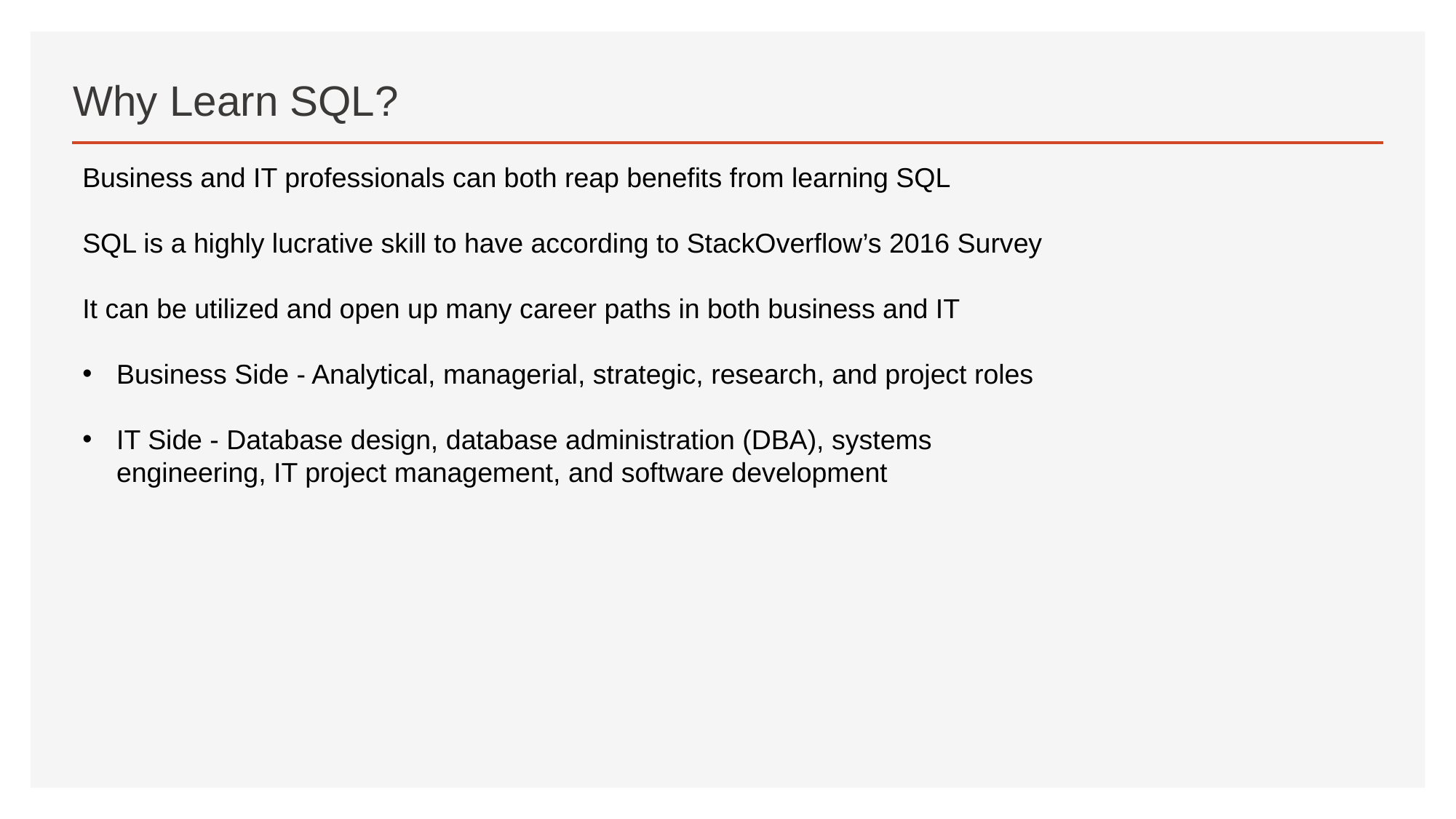

# Why Learn SQL?

Business and IT professionals can both reap benefits from learning SQL

SQL is a highly lucrative skill to have according to StackOverflow’s 2016 Survey

It can be utilized and open up many career paths in both business and IT

Business Side - Analytical, managerial, strategic, research, and project roles

IT Side - Database design, database administration (DBA), systems engineering, IT project management, and software development